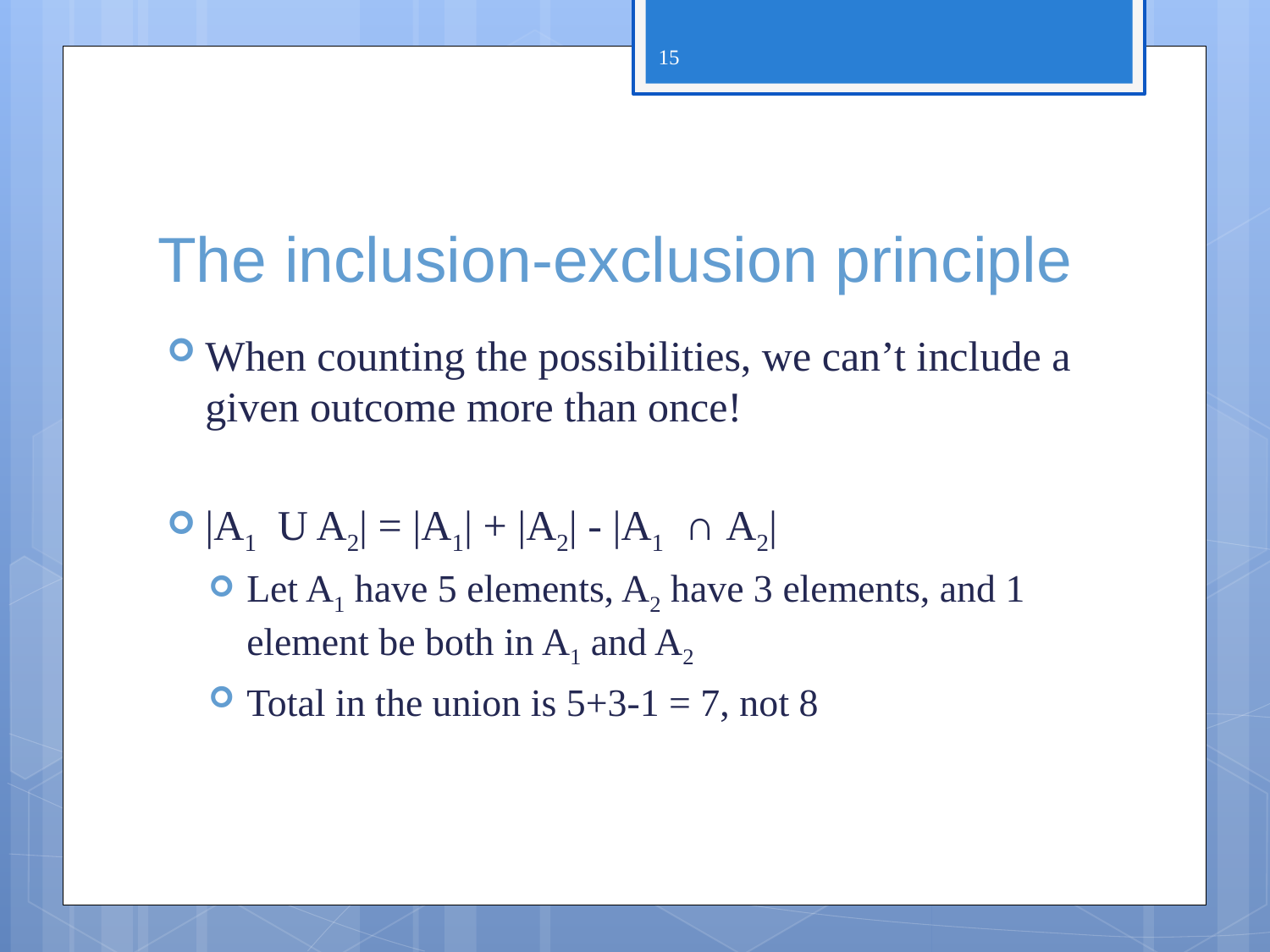

15
# The inclusion-exclusion principle
When counting the possibilities, we can’t include a given outcome more than once!

|A1 U A2| = |A1| + |A2| - |A1 ∩ A2|
Let A1 have 5 elements, A2 have 3 elements, and 1 element be both in A1 and A2
Total in the union is 5+3-1 = 7, not 8